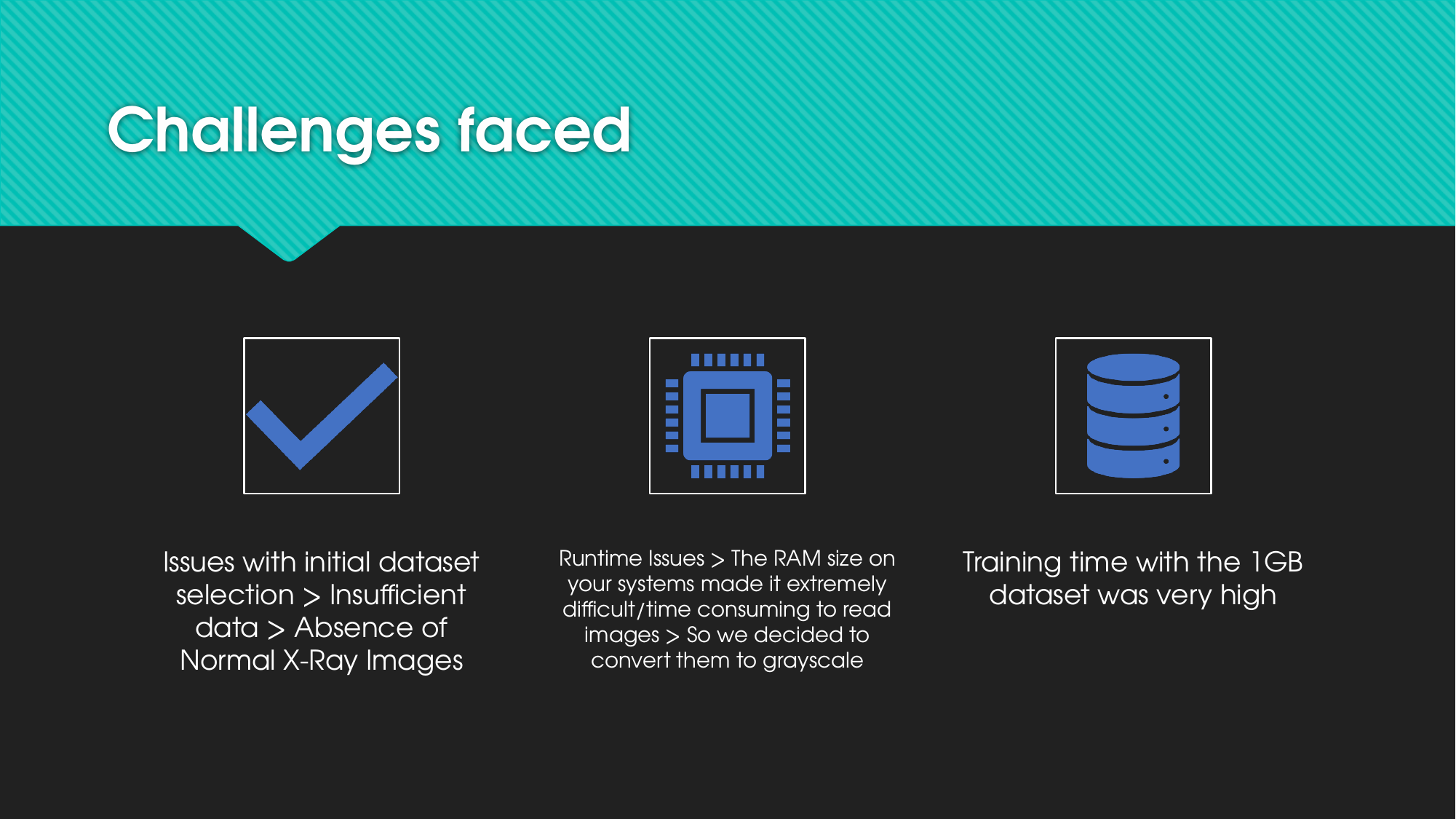

# Challenges faced
Issues with initial dataset selection > Insufficient data > Absence of Normal X-Ray Images
Runtime Issues > The RAM size on your systems made it extremely difficult/time consuming to read images > So we decided to convert them to grayscale
Training time with the 1GB dataset was very high